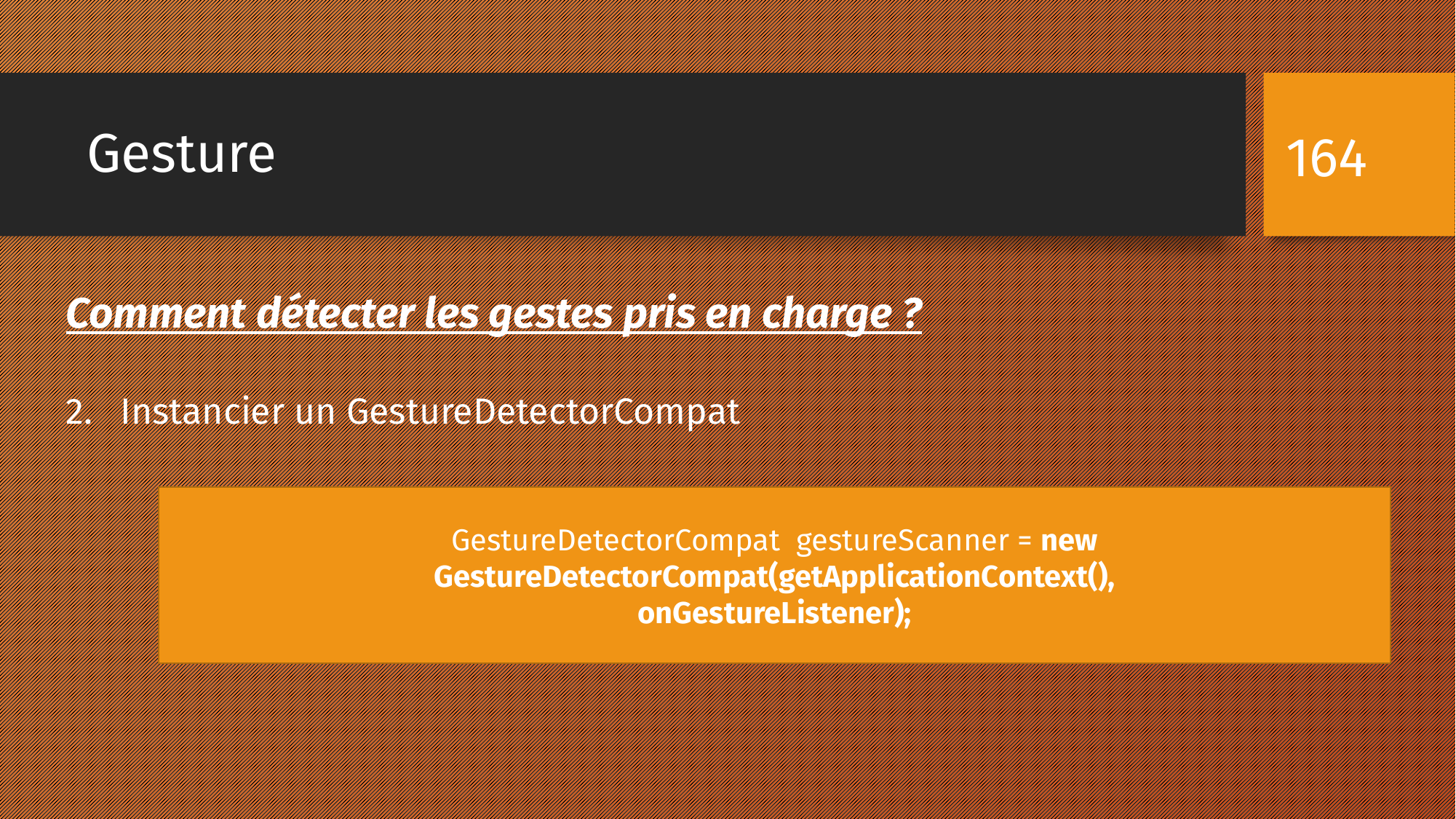

# Gesture
164
Comment détecter les gestes pris en charge ?

Instancier un GestureDetectorCompat

GestureDetectorCompat  gestureScanner = new GestureDetectorCompat(getApplicationContext(),
onGestureListener);